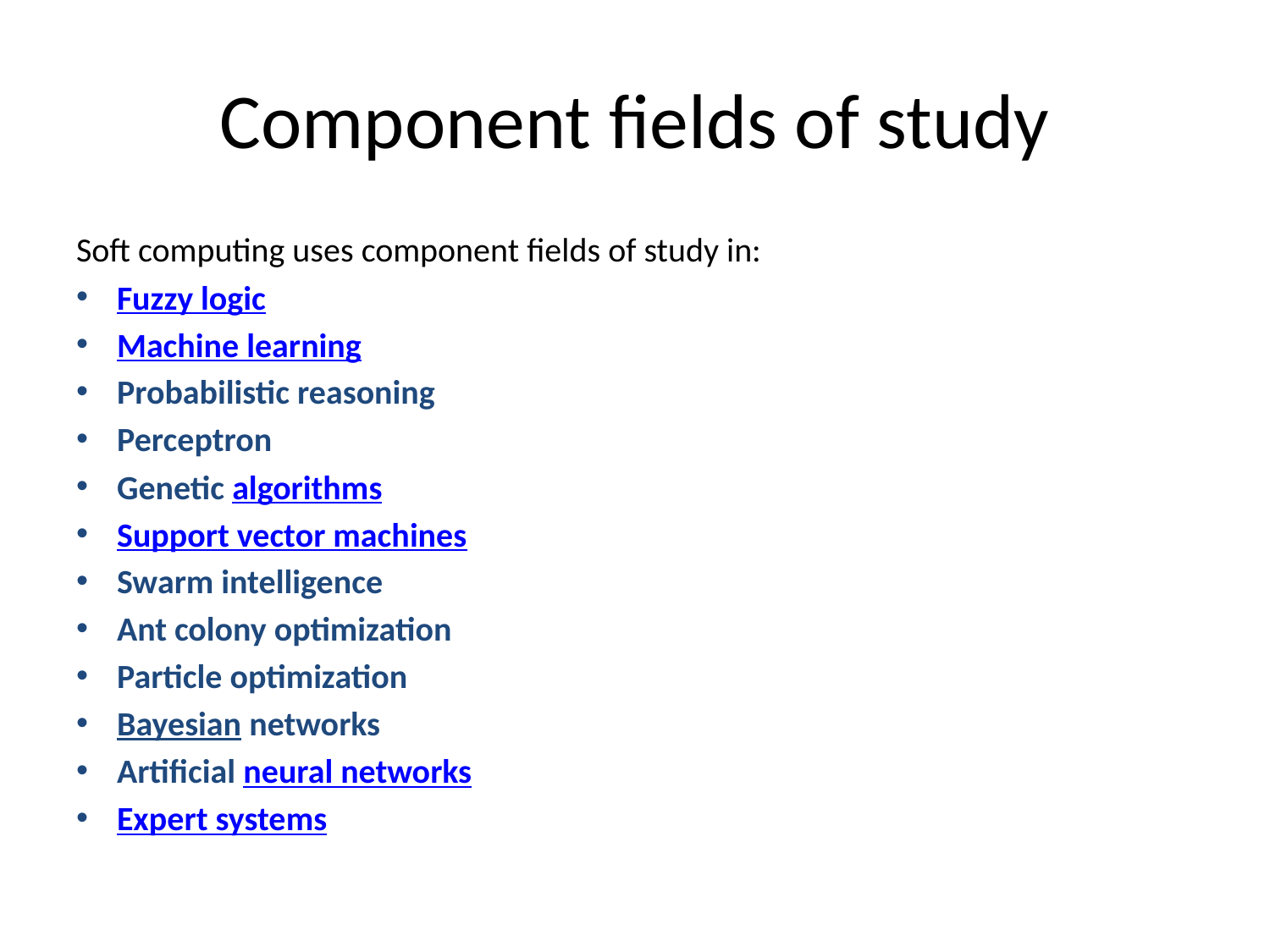

# Component fields of study
Soft computing uses component fields of study in:
Fuzzy logic
Machine learning
Probabilistic reasoning
Perceptron
Genetic algorithms
Support vector machines
Swarm intelligence
Ant colony optimization
Particle optimization
Bayesian networks
Artificial neural networks
Expert systems